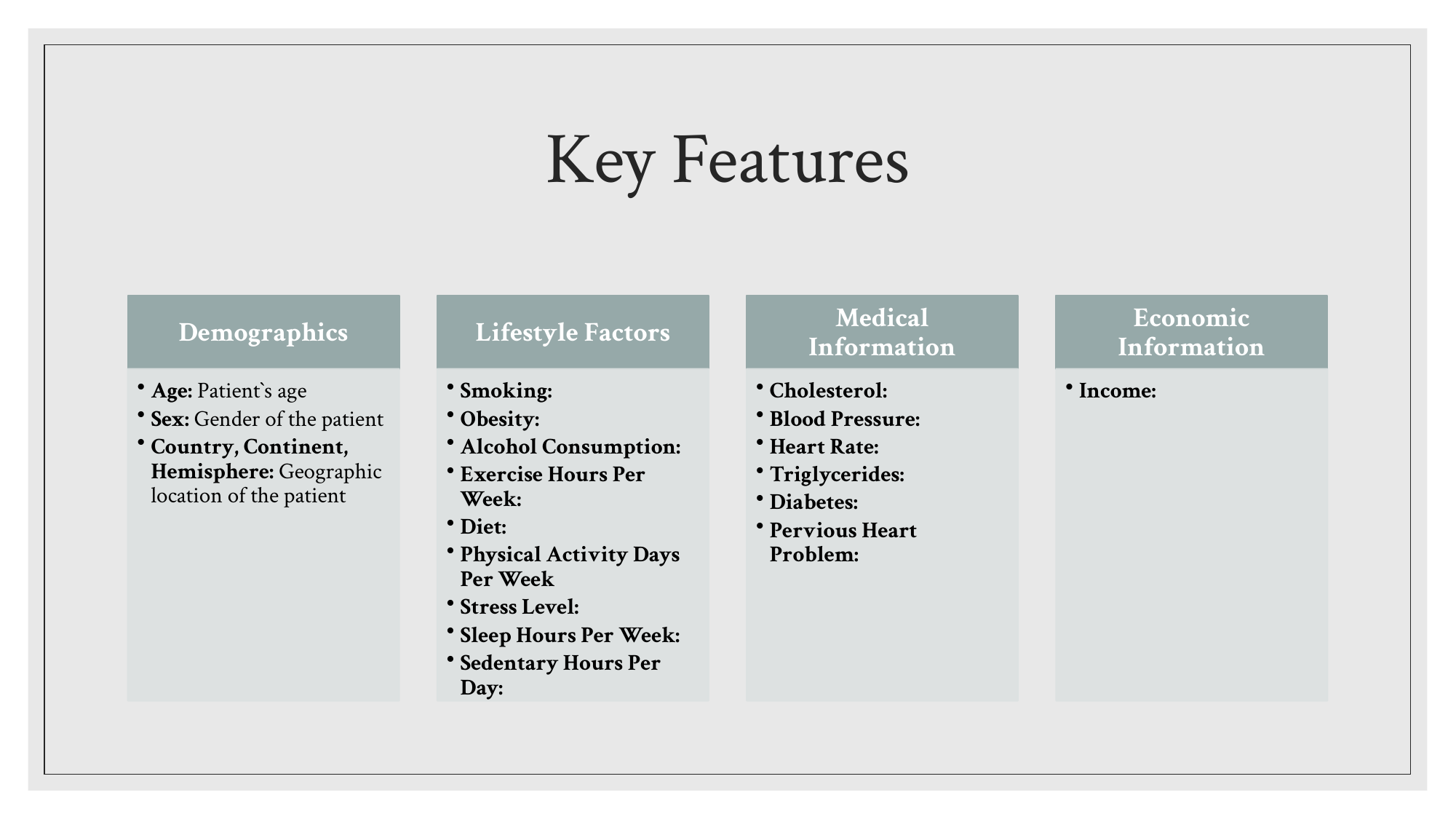

# Key Features
Demographics
Age: Patient`s age
Sex: Gender of the patient
Country, Continent, Hemisphere: Geographic location of the patient
Lifestyle Factors
Smoking:
Obesity:
Alcohol Consumption:
Exercise Hours Per Week:
Diet:
Physical Activity Days Per Week
Stress Level:
Sleep Hours Per Week:
Sedentary Hours Per Day:
Medical Information
Cholesterol:
Blood Pressure:
Heart Rate:
Triglycerides:
Diabetes:
Pervious Heart Problem:
Economic Information
Income: